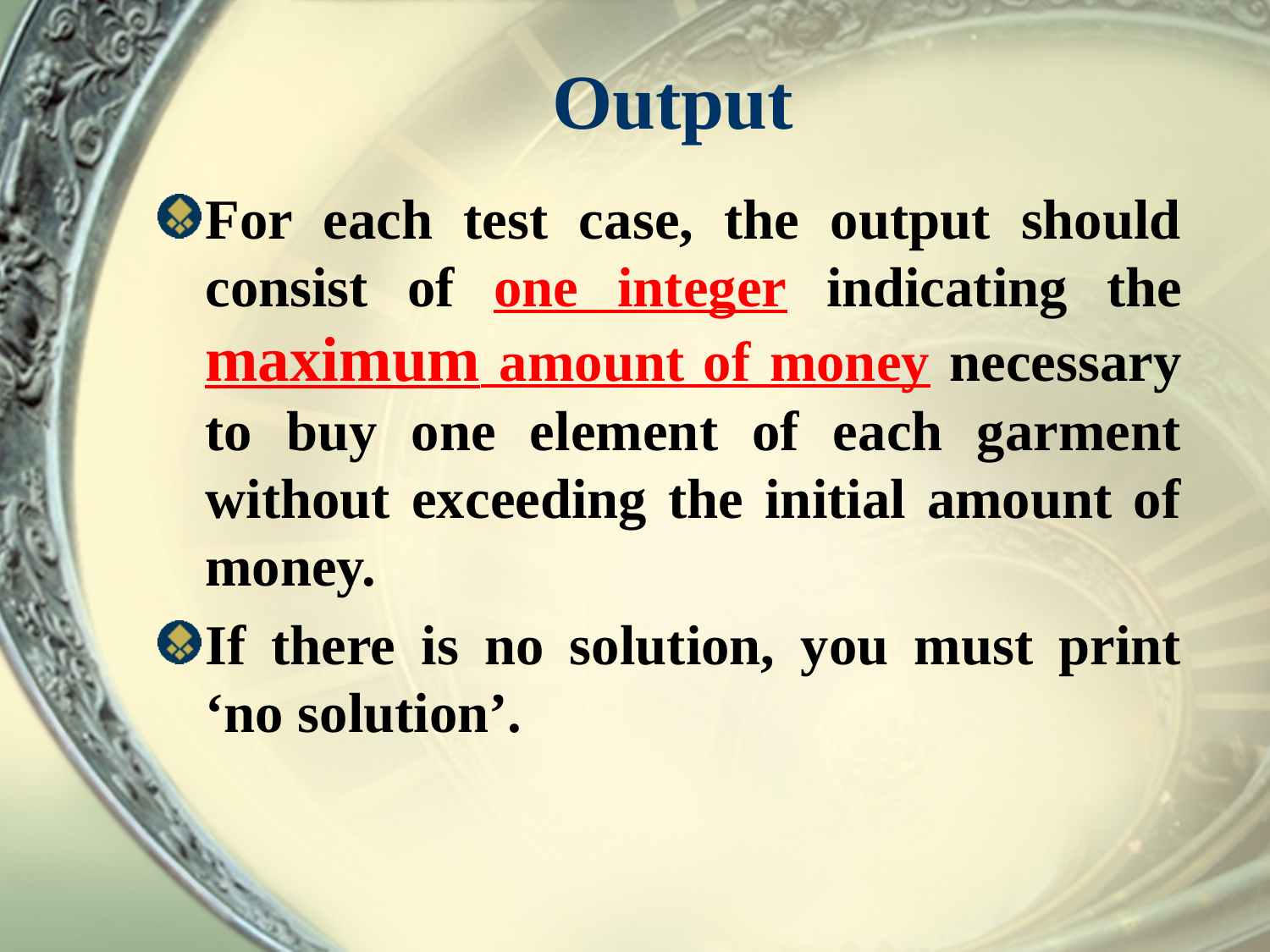

# Output
For each test case, the output should consist of one integer indicating the maximum amount of money necessary to buy one element of each garment without exceeding the initial amount of money.
If there is no solution, you must print ‘no solution’.